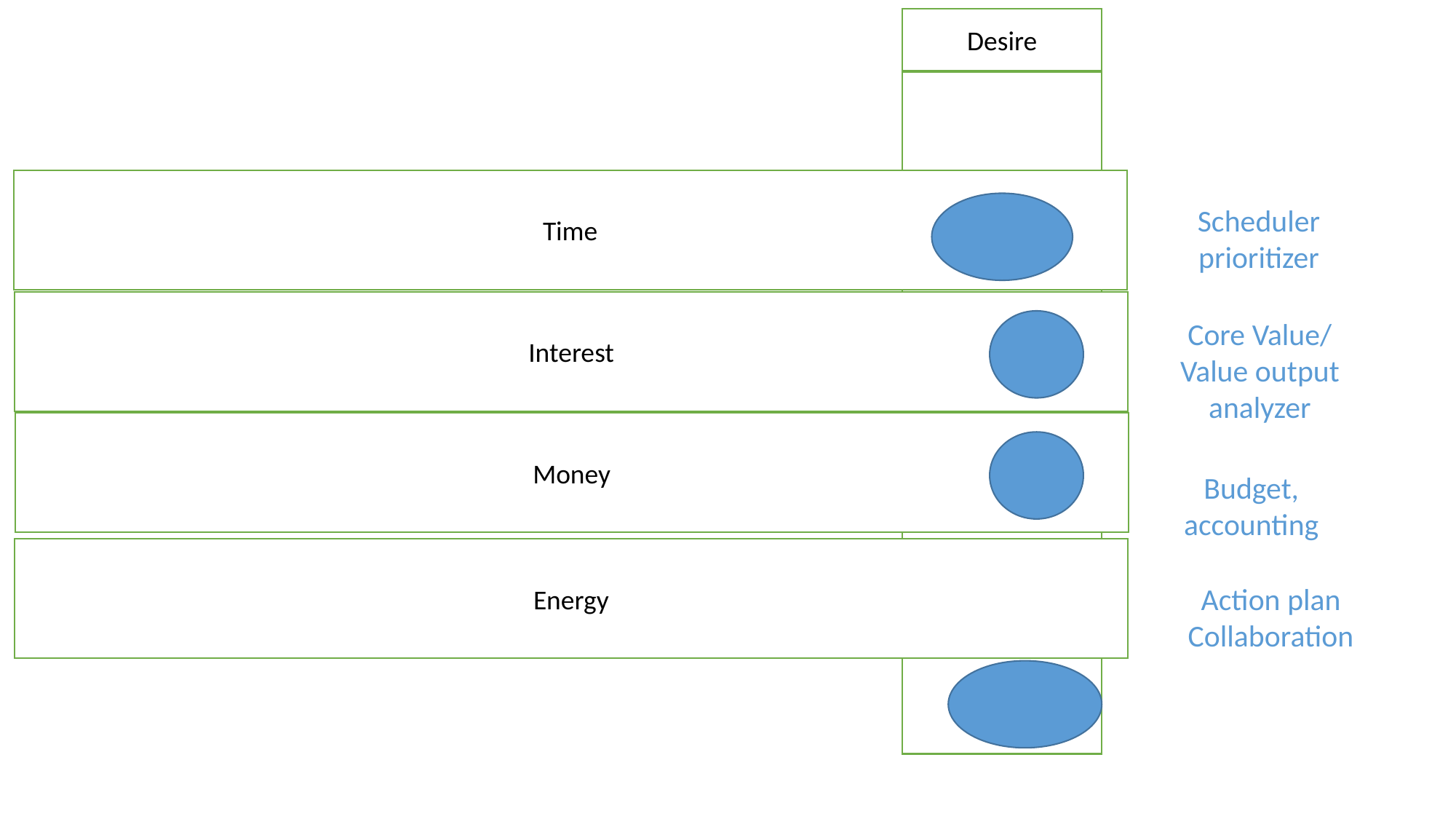

Desire
Desire
Time

Scheduler
prioritizer
Interest
Core Value/ Value output analyzer

Money

Budget, accounting
Energy
Action plan
Collaboration